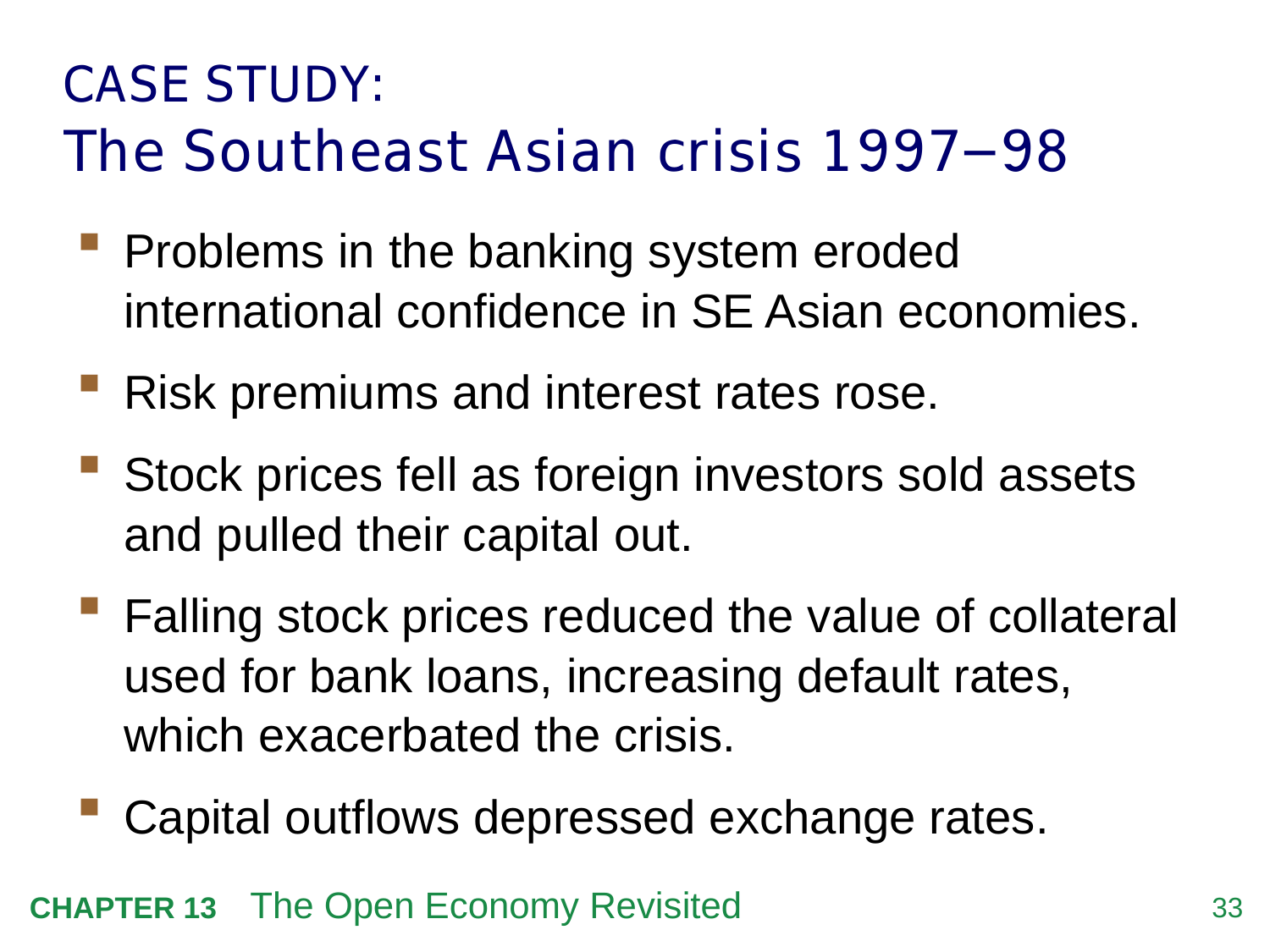

# CASE STUDY: The Southeast Asian crisis 1997–98
Problems in the banking system eroded international confidence in SE Asian economies.
Risk premiums and interest rates rose.
Stock prices fell as foreign investors sold assets and pulled their capital out.
Falling stock prices reduced the value of collateral used for bank loans, increasing default rates, which exacerbated the crisis.
Capital outflows depressed exchange rates.